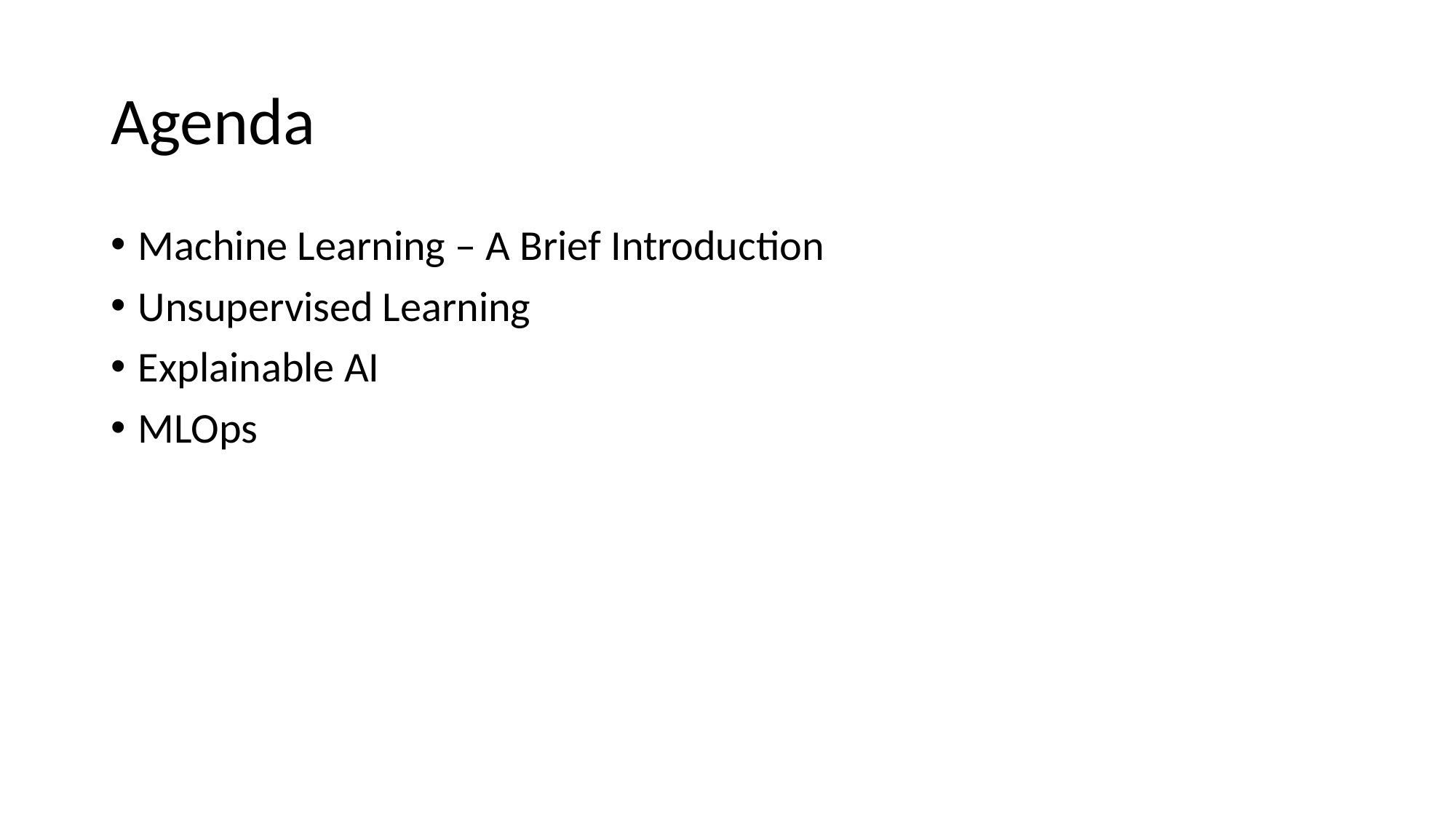

# Agenda
Machine Learning – A Brief Introduction
Unsupervised Learning
Explainable AI
MLOps